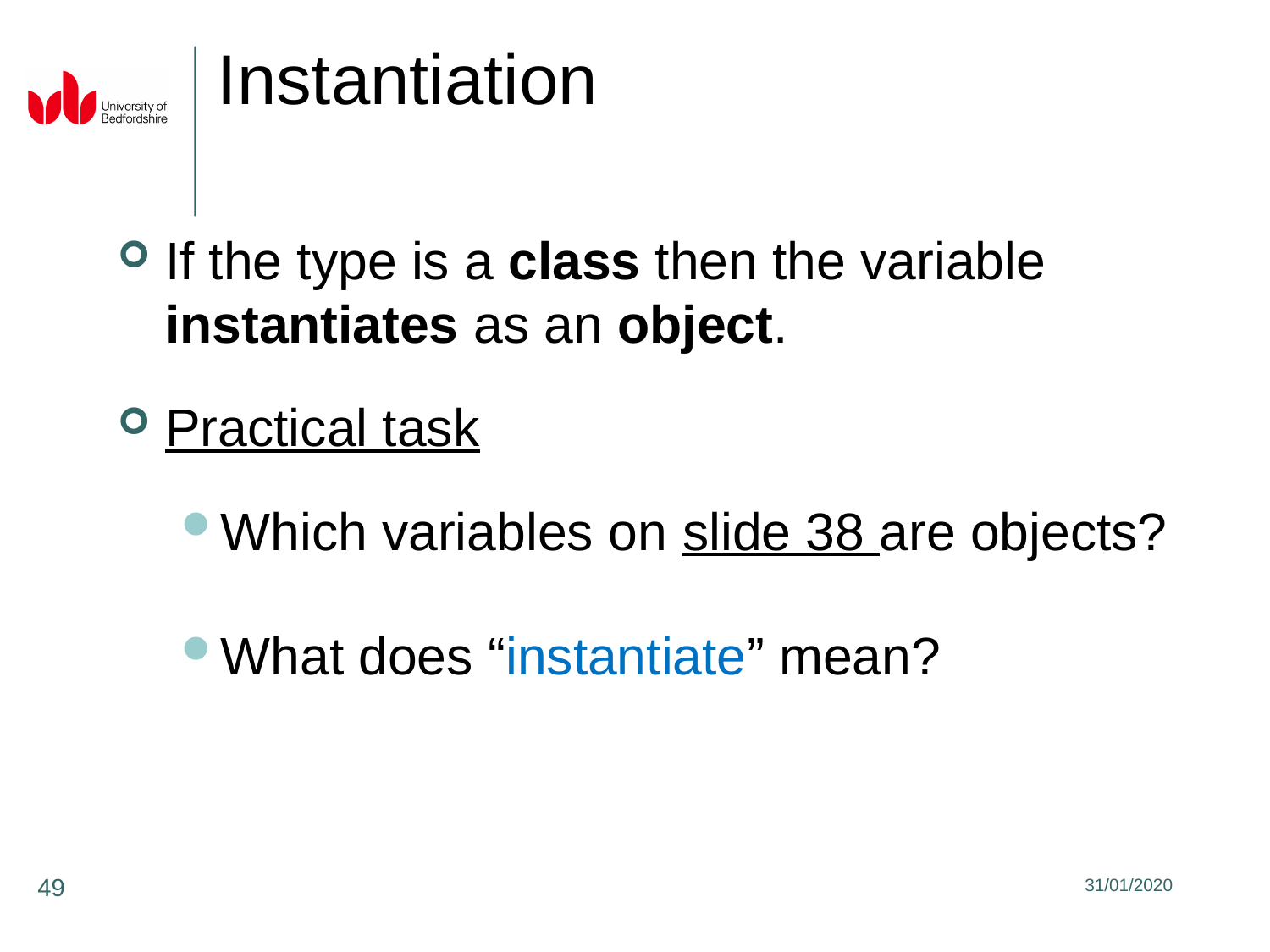

Instantiation
If the type is a class then the variable instantiates as an object.

Practical task

Which variables on slide 38 are objects?

What does “instantiate” mean?
49
31/01/2020